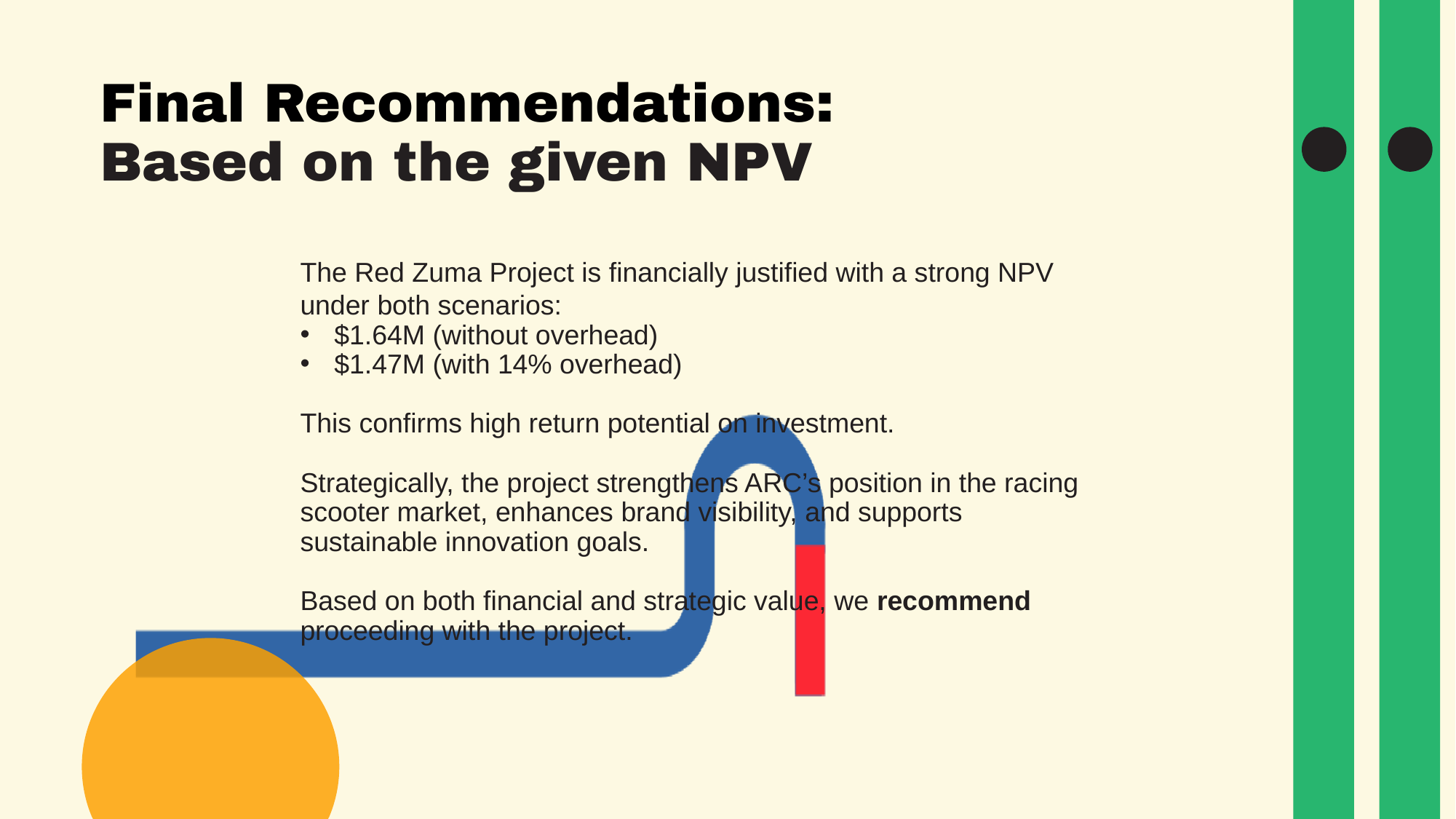

# Final Recommendations: Based on the given NPV

​
The Red Zuma Project is financially justified with a strong NPV under both scenarios:​
$1.64M (without overhead)​
$1.47M (with 14% overhead)​
​
This confirms high return potential on investment.​
​
Strategically, the project strengthens ARC’s position in the racing scooter market, enhances brand visibility, and supports sustainable innovation goals.​
​
Based on both financial and strategic value, we recommend proceeding with the project.